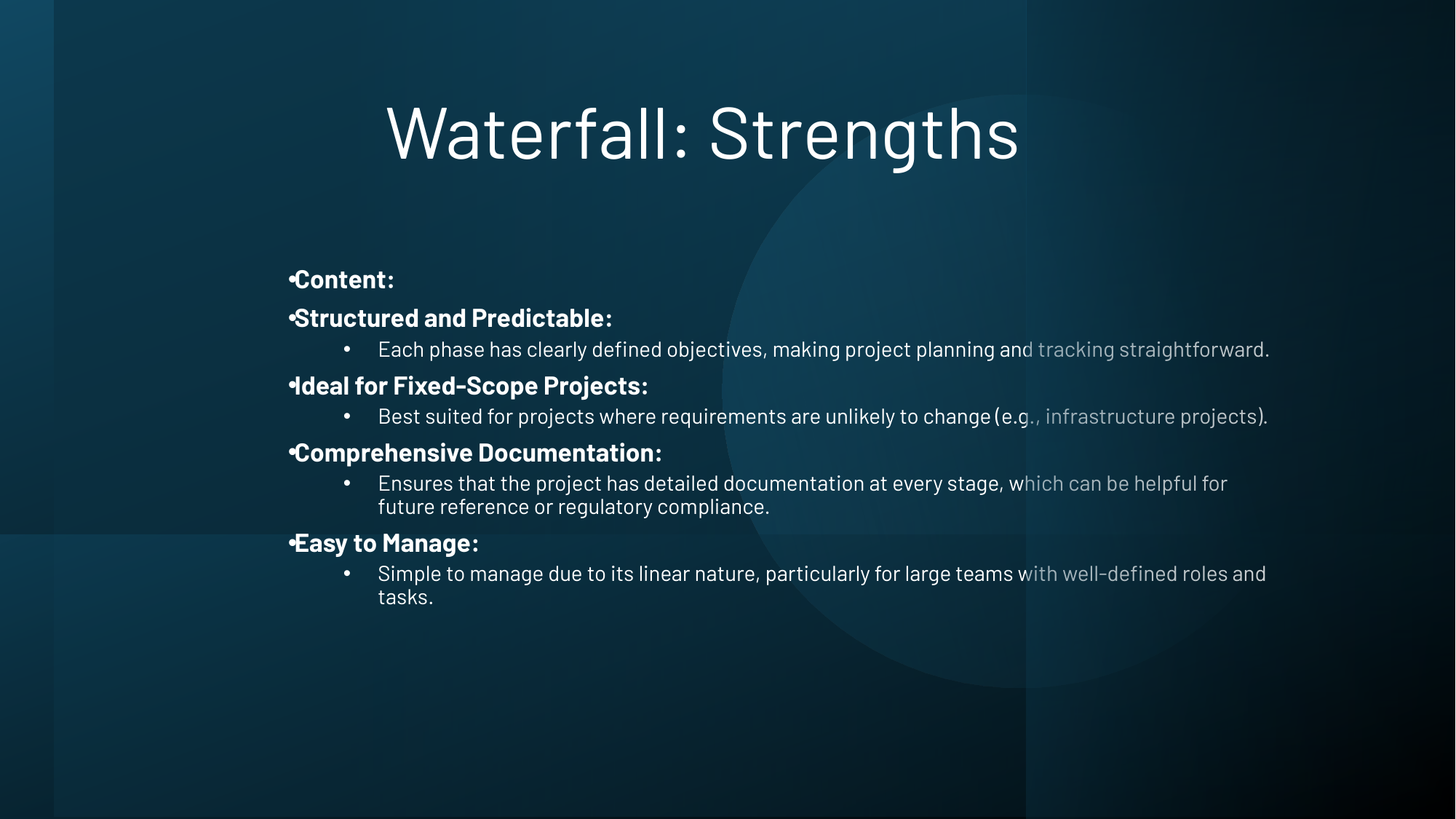

# Waterfall: Strengths

Content:
Structured and Predictable:
Each phase has clearly defined objectives, making project planning and tracking straightforward.
Ideal for Fixed-Scope Projects:
Best suited for projects where requirements are unlikely to change (e.g., infrastructure projects).
Comprehensive Documentation:
Ensures that the project has detailed documentation at every stage, which can be helpful for future reference or regulatory compliance.
Easy to Manage:
Simple to manage due to its linear nature, particularly for large teams with well-defined roles and tasks.